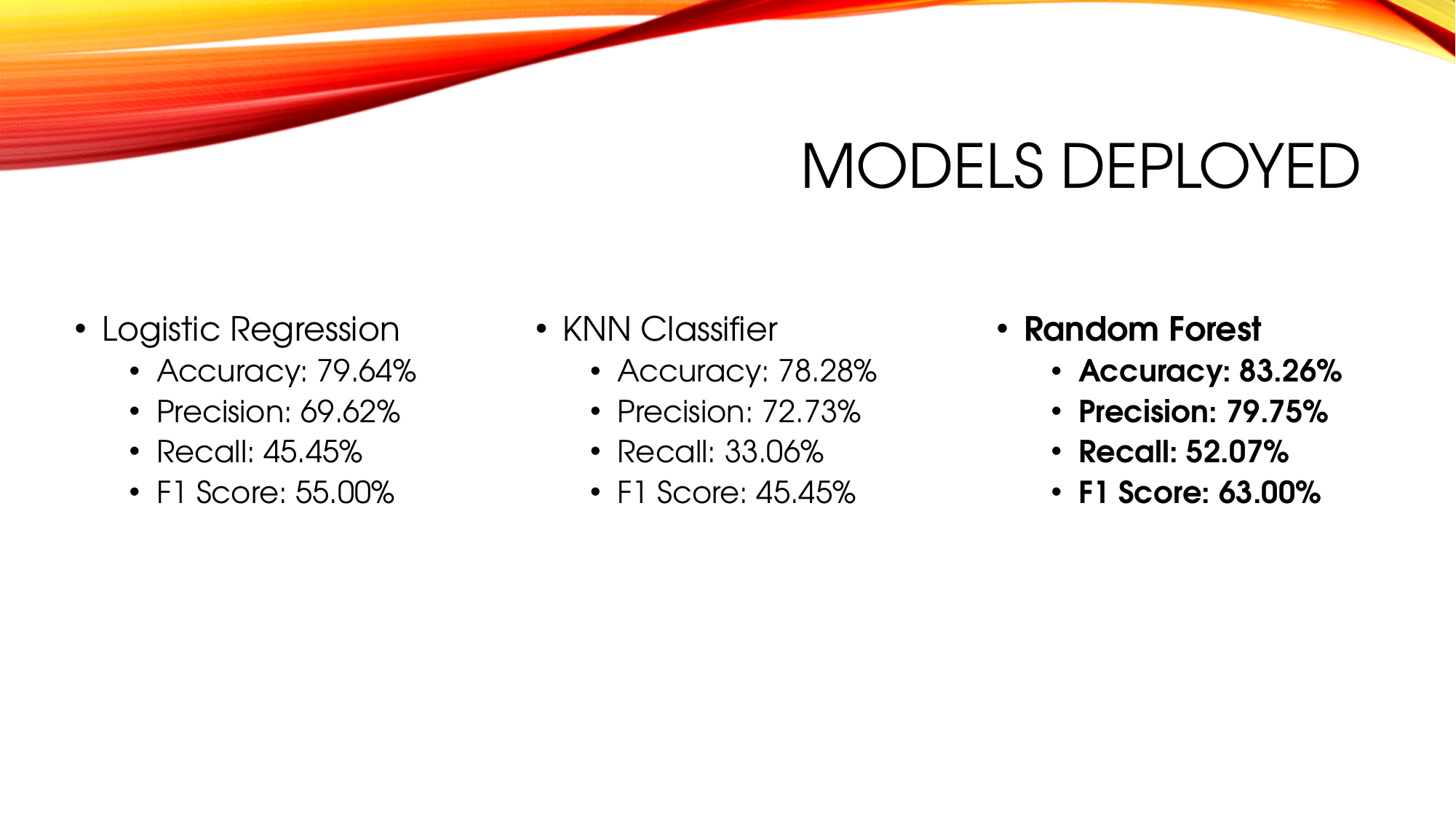

# Models deployed
Logistic Regression
Accuracy: 79.64%
Precision: 69.62%
Recall: 45.45%
F1 Score: 55.00%
KNN Classifier
Accuracy: 78.28%
Precision: 72.73%
Recall: 33.06%
F1 Score: 45.45%
Random Forest
Accuracy: 83.26%
Precision: 79.75%
Recall: 52.07%
F1 Score: 63.00%